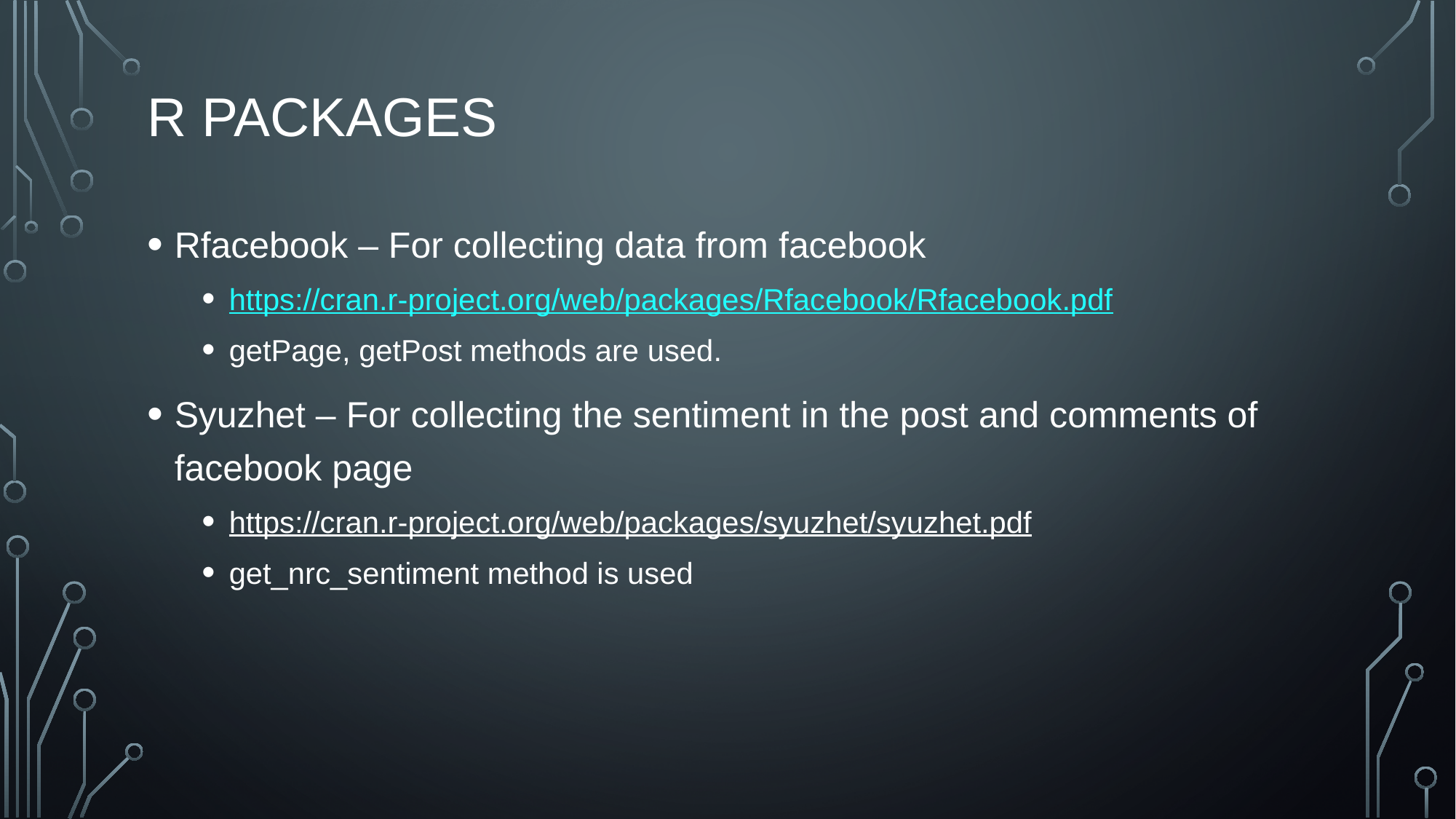

# R Packages
Rfacebook – For collecting data from facebook
https://cran.r-project.org/web/packages/Rfacebook/Rfacebook.pdf
getPage, getPost methods are used.
Syuzhet – For collecting the sentiment in the post and comments of facebook page
https://cran.r-project.org/web/packages/syuzhet/syuzhet.pdf
get_nrc_sentiment method is used